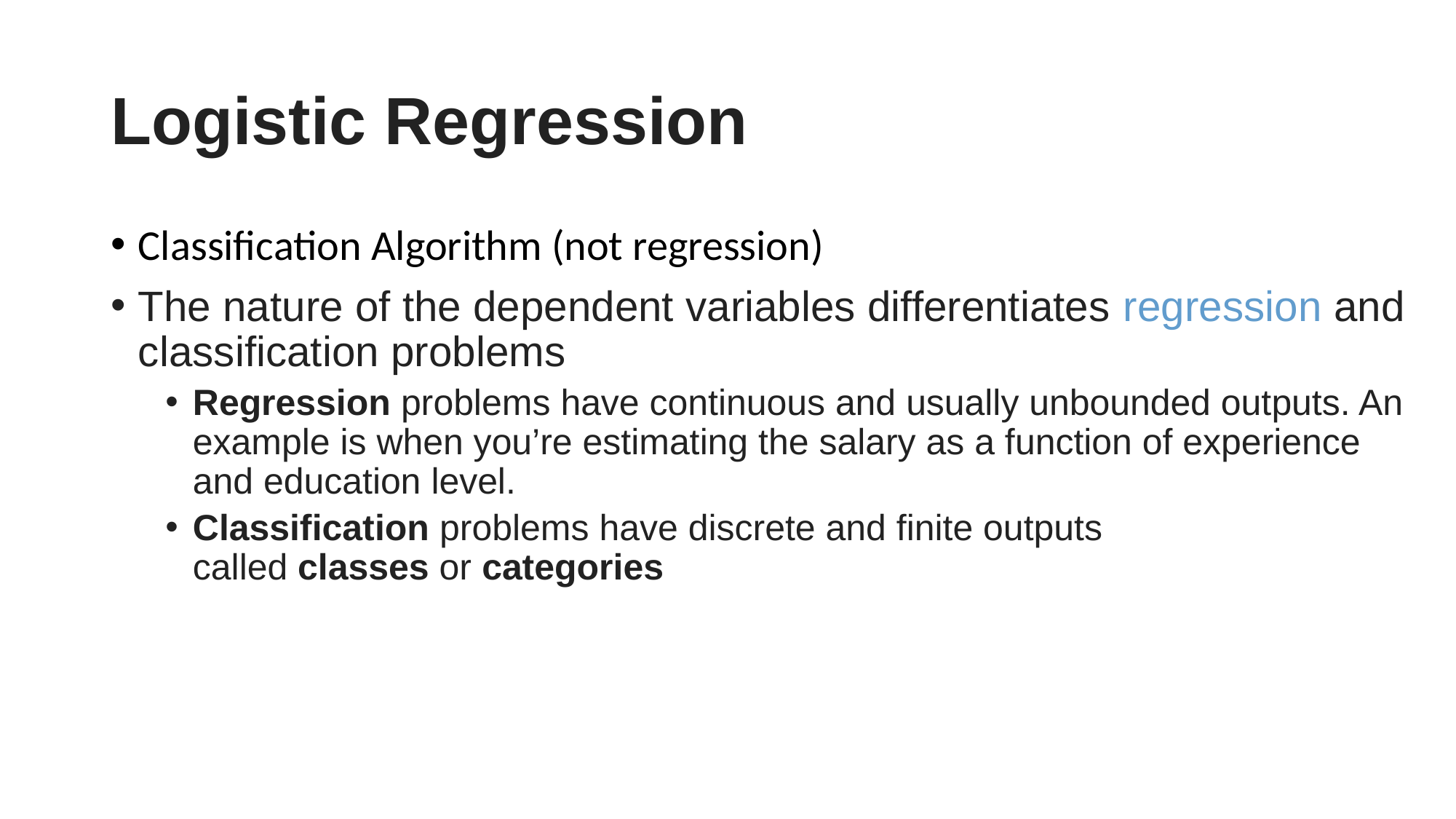

# Logistic Regression
Classification Algorithm (not regression)
The nature of the dependent variables differentiates regression and classification problems
Regression problems have continuous and usually unbounded outputs. An example is when you’re estimating the salary as a function of experience and education level.
Classification problems have discrete and finite outputs called classes or categories